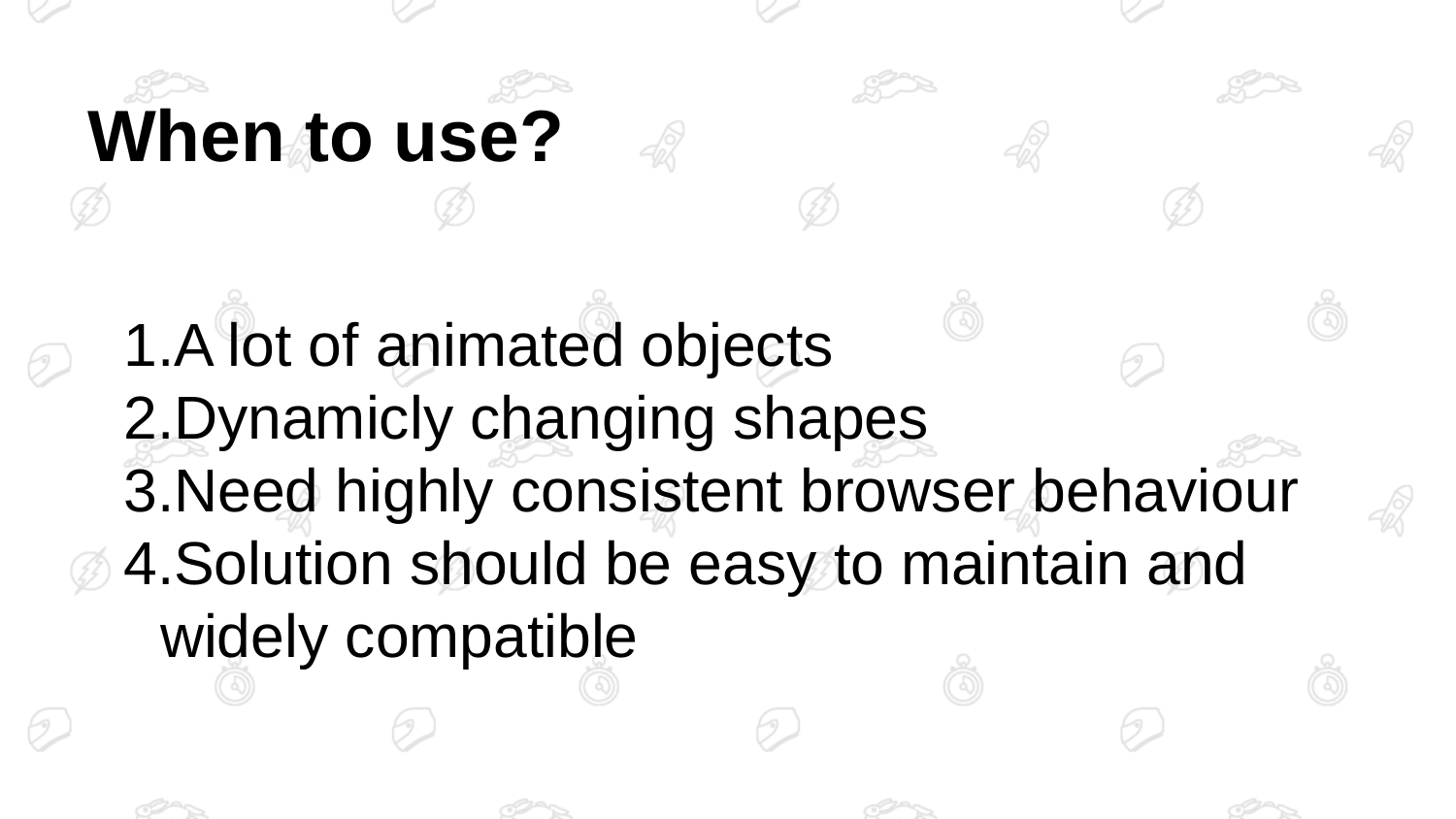

# When to use?
A lot of animated objects
Dynamicly changing shapes
Need highly consistent browser behaviour
Solution should be easy to maintain and widely compatible